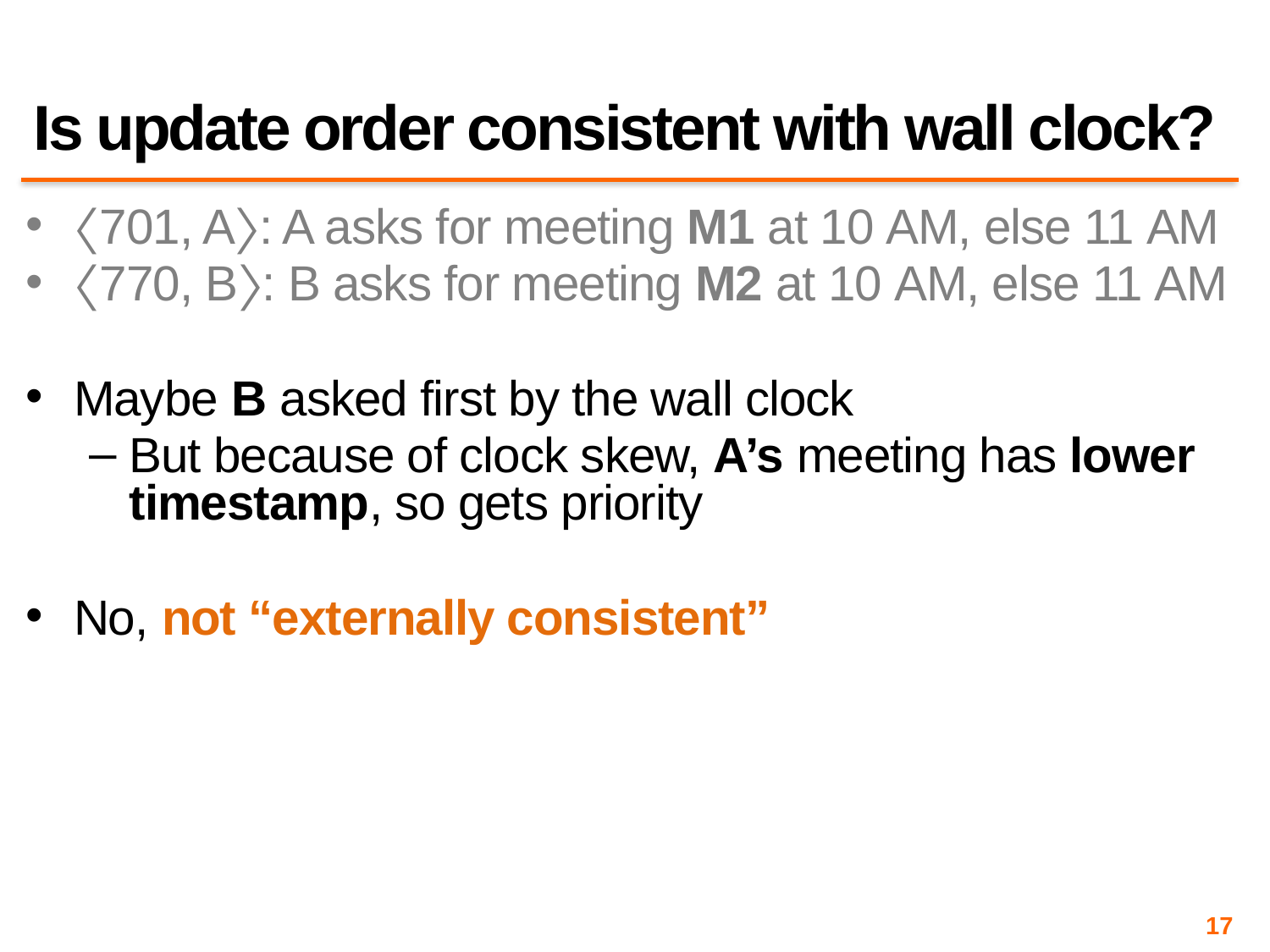

# Is update order consistent with wall clock?
〈701, A〉: A asks for meeting M1 at 10 AM, else 11 AM
〈770, B〉: B asks for meeting M2 at 10 AM, else 11 AM

Maybe B asked first by the wall clock
But because of clock skew, A’s meeting has lower timestamp, so gets priority

No, not “externally consistent”
17